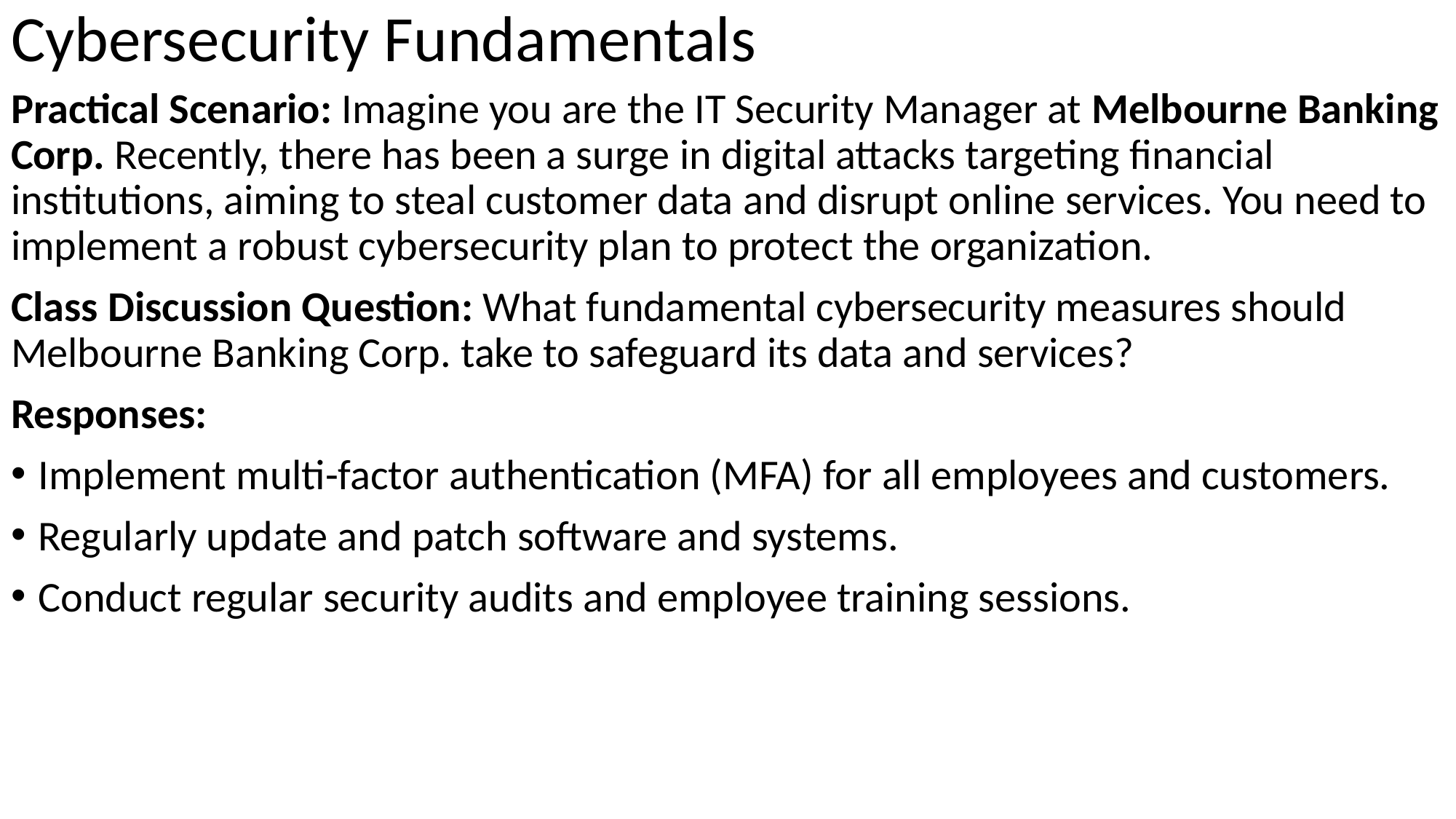

# Cybersecurity Fundamentals
Practical Scenario: Imagine you are the IT Security Manager at Melbourne Banking Corp. Recently, there has been a surge in digital attacks targeting financial institutions, aiming to steal customer data and disrupt online services. You need to implement a robust cybersecurity plan to protect the organization.
Class Discussion Question: What fundamental cybersecurity measures should Melbourne Banking Corp. take to safeguard its data and services?
Responses:
Implement multi-factor authentication (MFA) for all employees and customers.
Regularly update and patch software and systems.
Conduct regular security audits and employee training sessions.